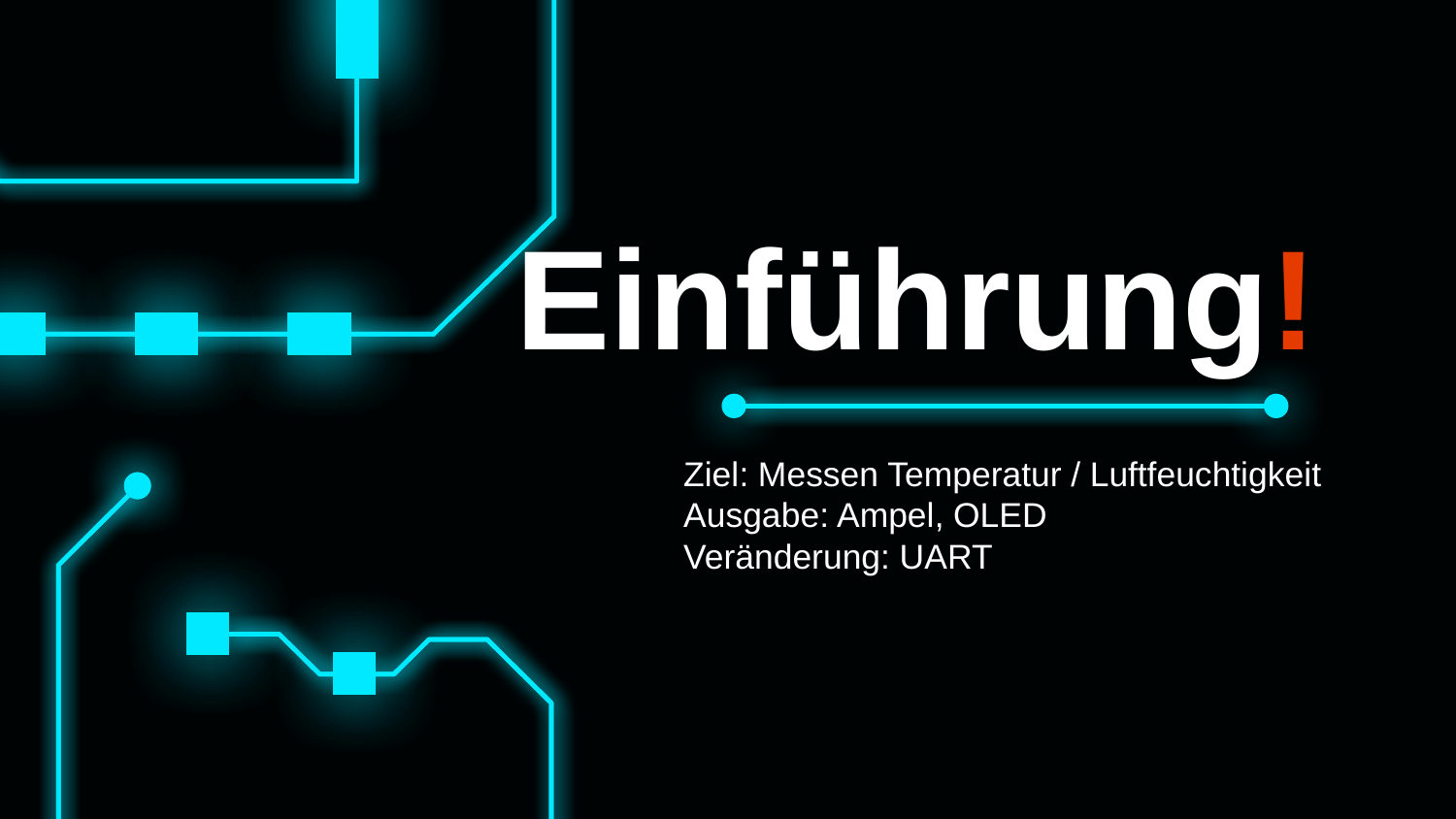

# Einführung!

Ziel: Messen Temperatur / Luftfeuchtigkeit
Ausgabe: Ampel, OLED
Veränderung: UART